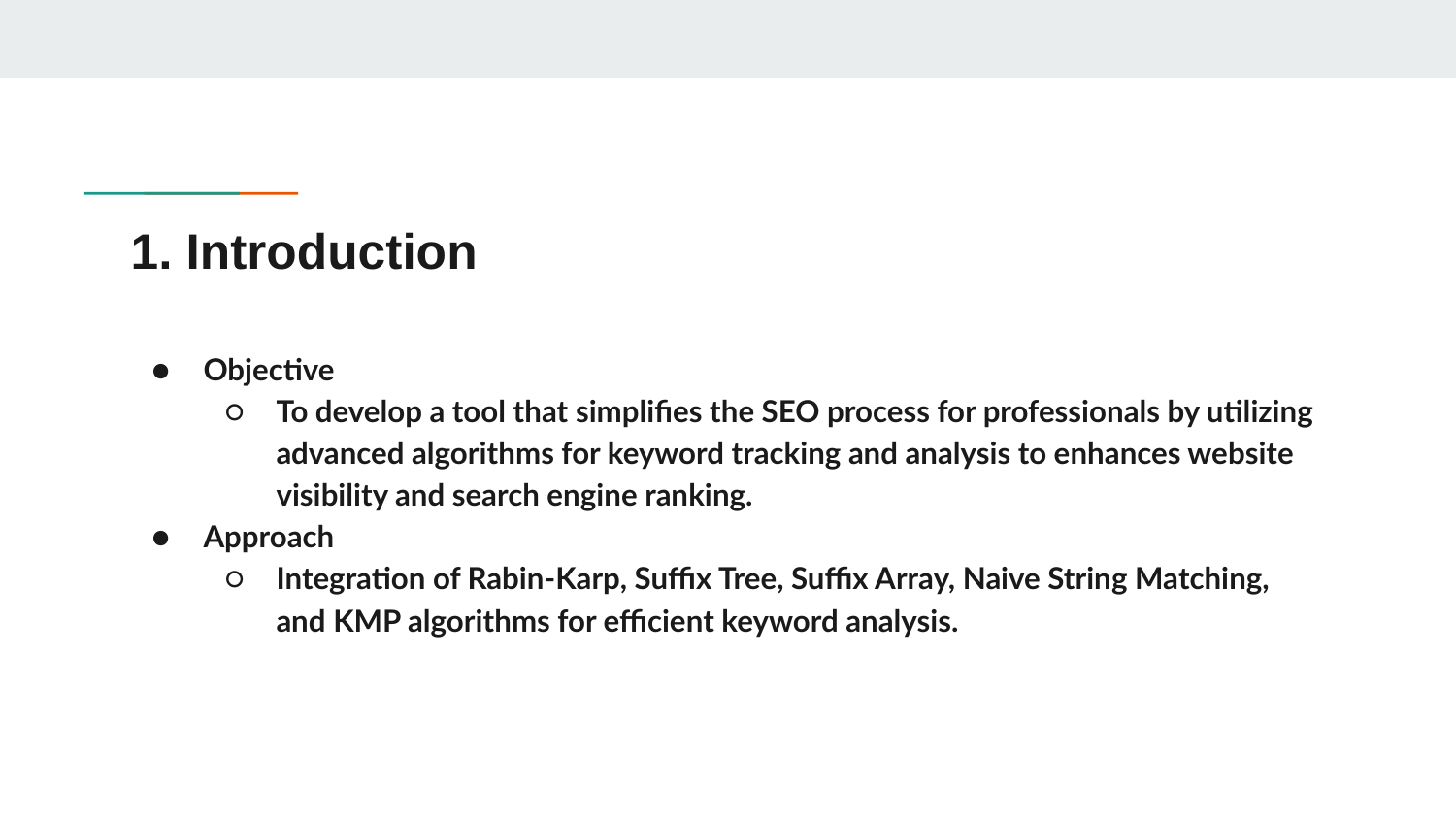

# 1. Introduction
Objective
To develop a tool that simplifies the SEO process for professionals by utilizing advanced algorithms for keyword tracking and analysis to enhances website visibility and search engine ranking.
Approach
Integration of Rabin-Karp, Suffix Tree, Suffix Array, Naive String Matching, and KMP algorithms for efficient keyword analysis.